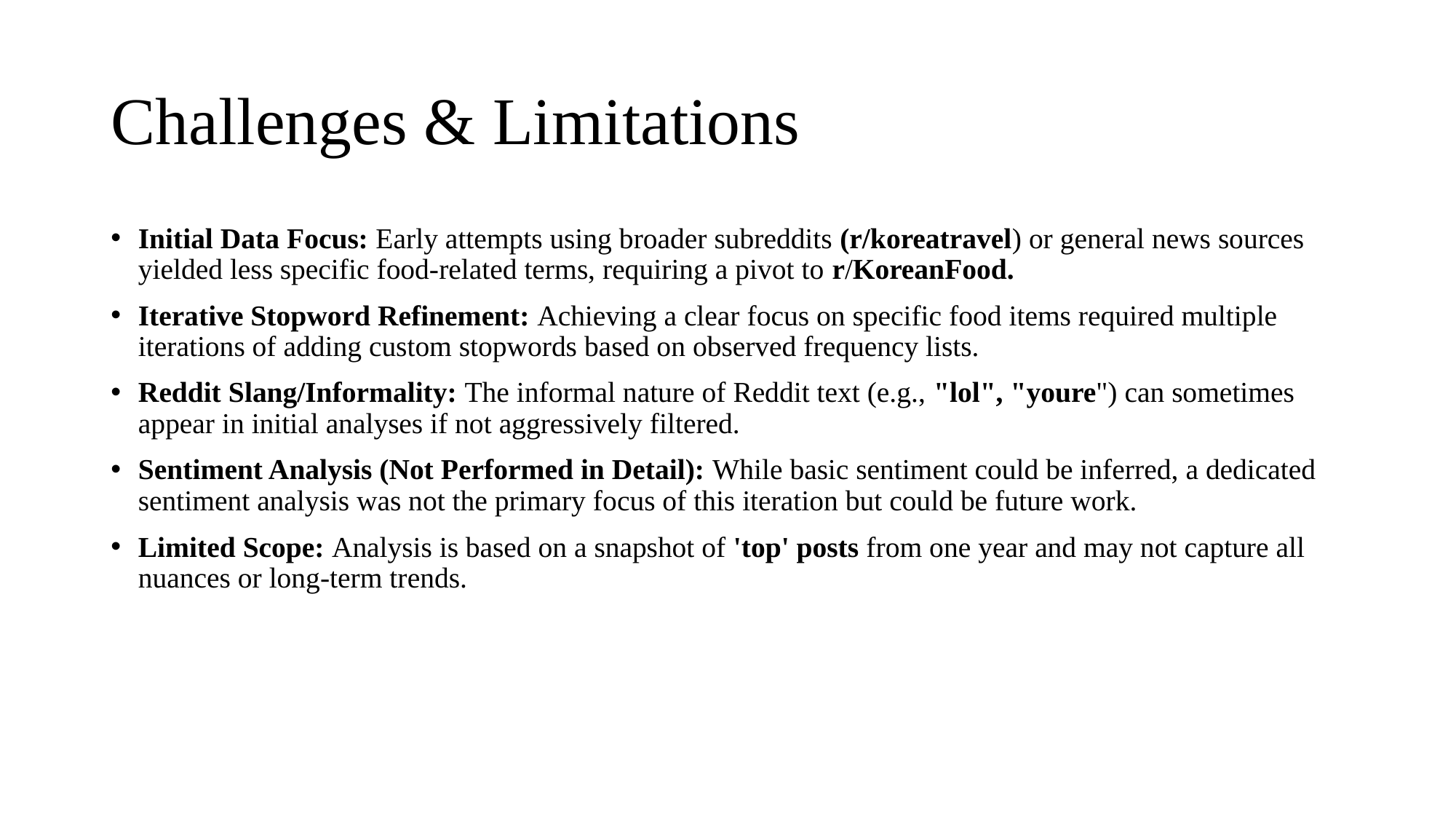

# Challenges & Limitations
Initial Data Focus: Early attempts using broader subreddits (r/koreatravel) or general news sources yielded less specific food-related terms, requiring a pivot to r/KoreanFood.
Iterative Stopword Refinement: Achieving a clear focus on specific food items required multiple iterations of adding custom stopwords based on observed frequency lists.
Reddit Slang/Informality: The informal nature of Reddit text (e.g., "lol", "youre") can sometimes appear in initial analyses if not aggressively filtered.
Sentiment Analysis (Not Performed in Detail): While basic sentiment could be inferred, a dedicated sentiment analysis was not the primary focus of this iteration but could be future work.
Limited Scope: Analysis is based on a snapshot of 'top' posts from one year and may not capture all nuances or long-term trends.